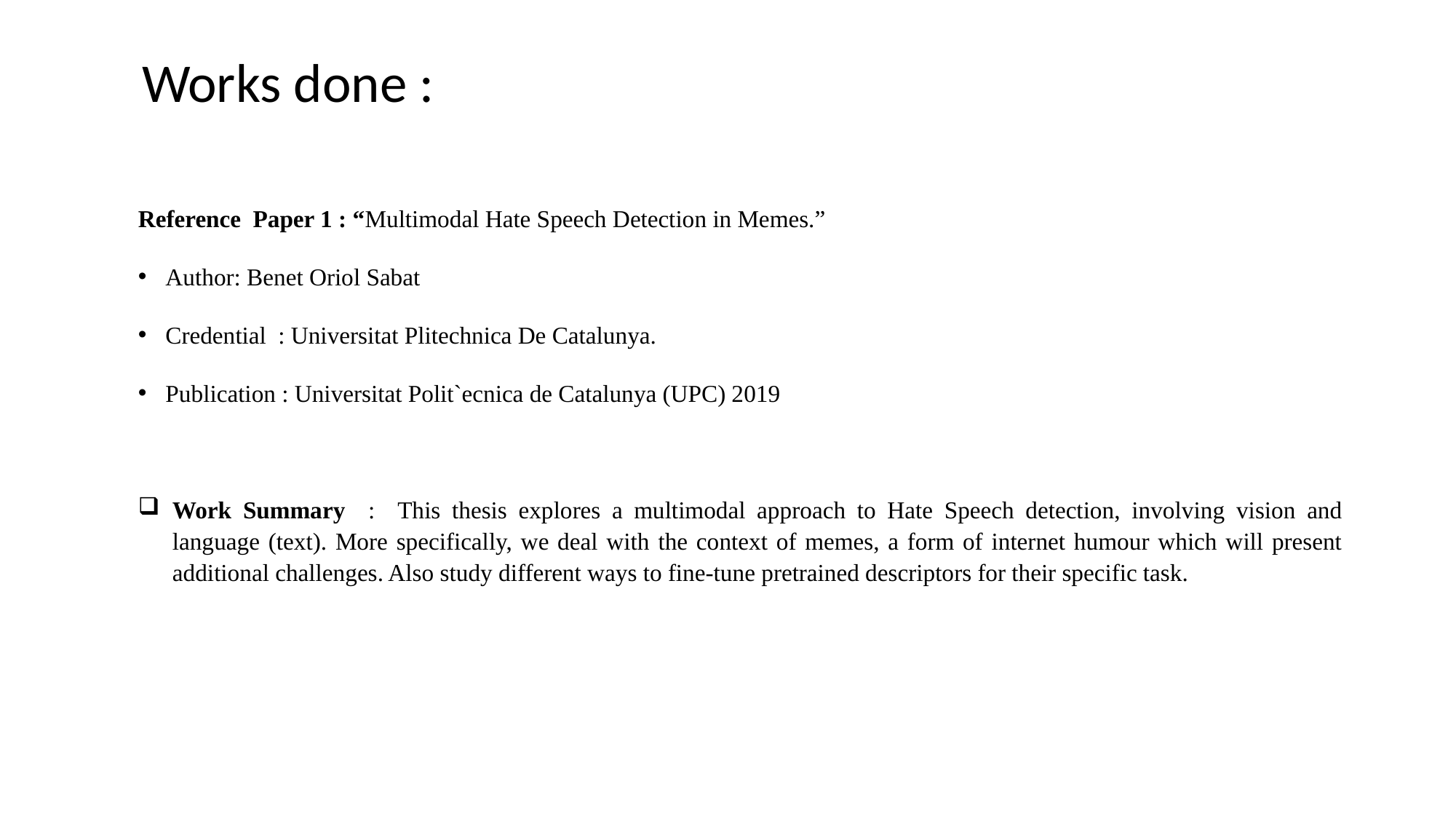

# Works done :
Reference  Paper 1 : “Multimodal Hate Speech Detection in Memes.”
Author: Benet Oriol Sabat
Credential  : Universitat Plitechnica De Catalunya.
Publication : Universitat Polit`ecnica de Catalunya (UPC) 2019

Work Summary  :  This thesis explores a multimodal approach to Hate Speech detection, involving vision and language (text). More specifically, we deal with the context of memes, a form of internet humour which will present additional challenges. Also study different ways to fine-tune pretrained descriptors for their specific task.